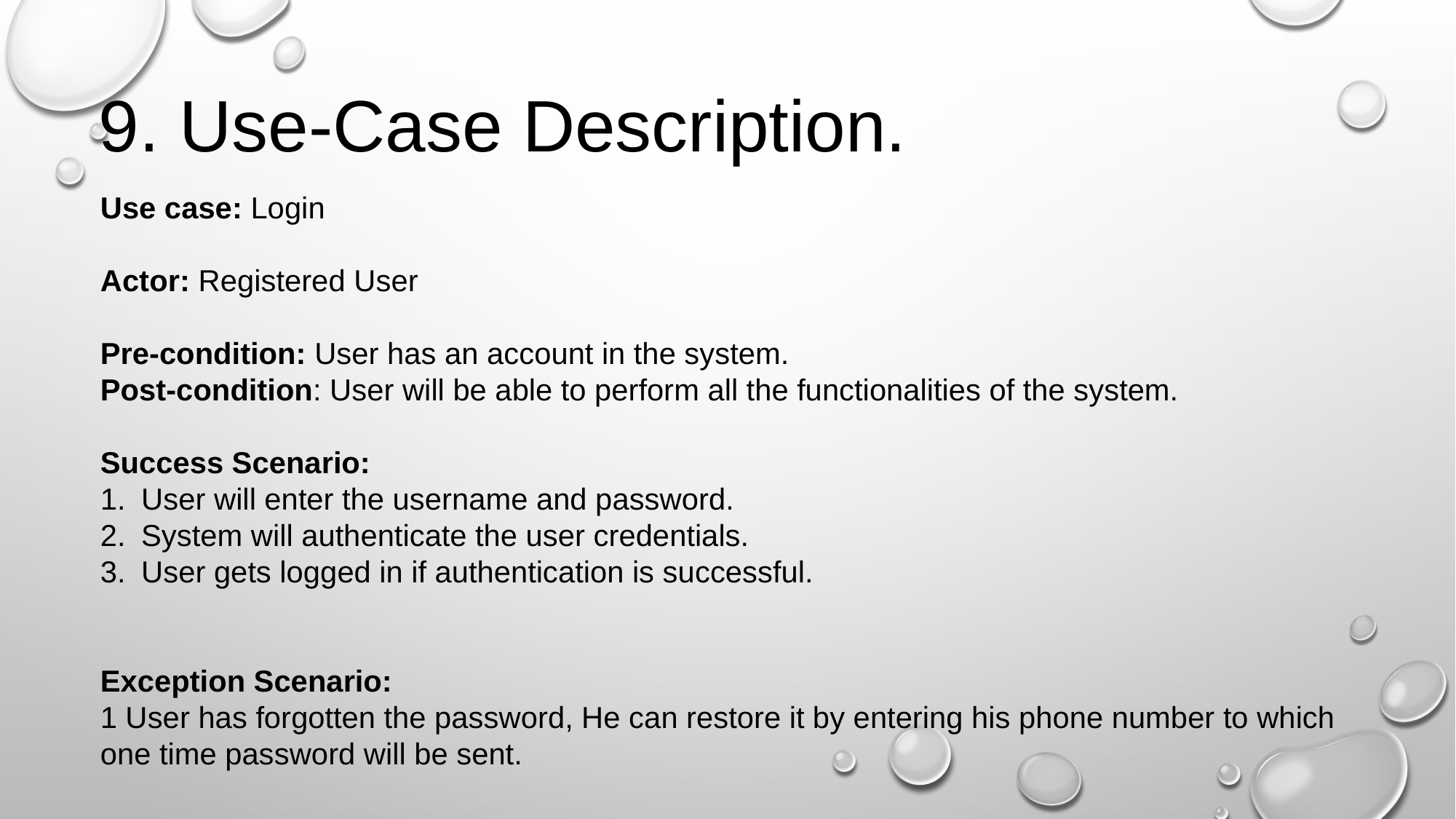

9. Use-Case Description.
Use case: Login

Actor: Registered User

Pre-condition: User has an account in the system.
Post-condition: User will be able to perform all the functionalities of the system.

Success Scenario:
User will enter the username and password.
System will authenticate the user credentials.
User gets logged in if authentication is successful.

Exception Scenario:
1 User has forgotten the password, He can restore it by entering his phone number to which one time password will be sent.